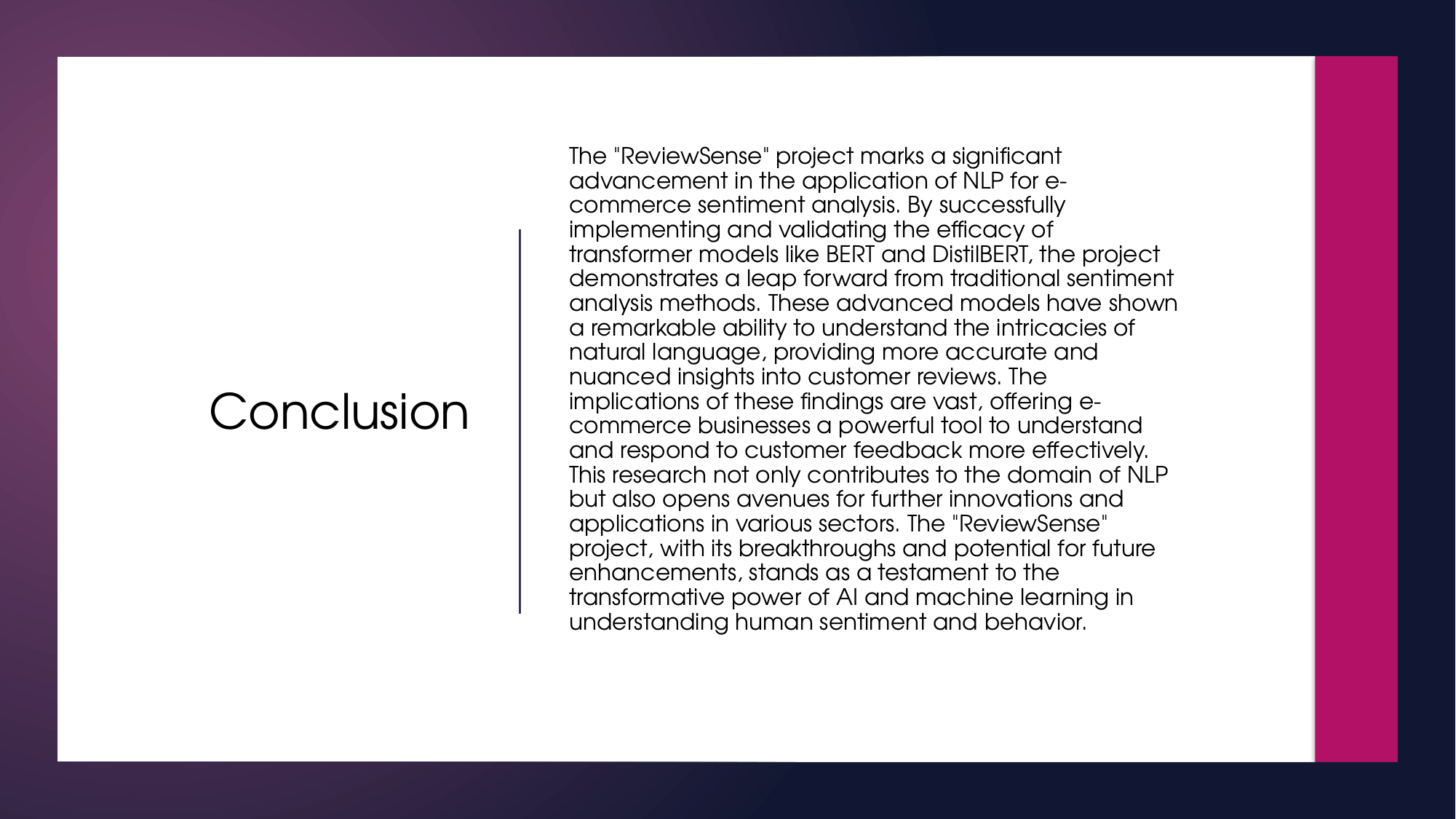

The "ReviewSense" project marks a significant advancement in the application of NLP for e-commerce sentiment analysis. By successfully implementing and validating the efficacy of transformer models like BERT and DistilBERT, the project demonstrates a leap forward from traditional sentiment analysis methods. These advanced models have shown a remarkable ability to understand the intricacies of natural language, providing more accurate and nuanced insights into customer reviews. The implications of these findings are vast, offering e-commerce businesses a powerful tool to understand and respond to customer feedback more effectively. This research not only contributes to the domain of NLP but also opens avenues for further innovations and applications in various sectors. The "ReviewSense" project, with its breakthroughs and potential for future enhancements, stands as a testament to the transformative power of AI and machine learning in understanding human sentiment and behavior.

# Conclusion